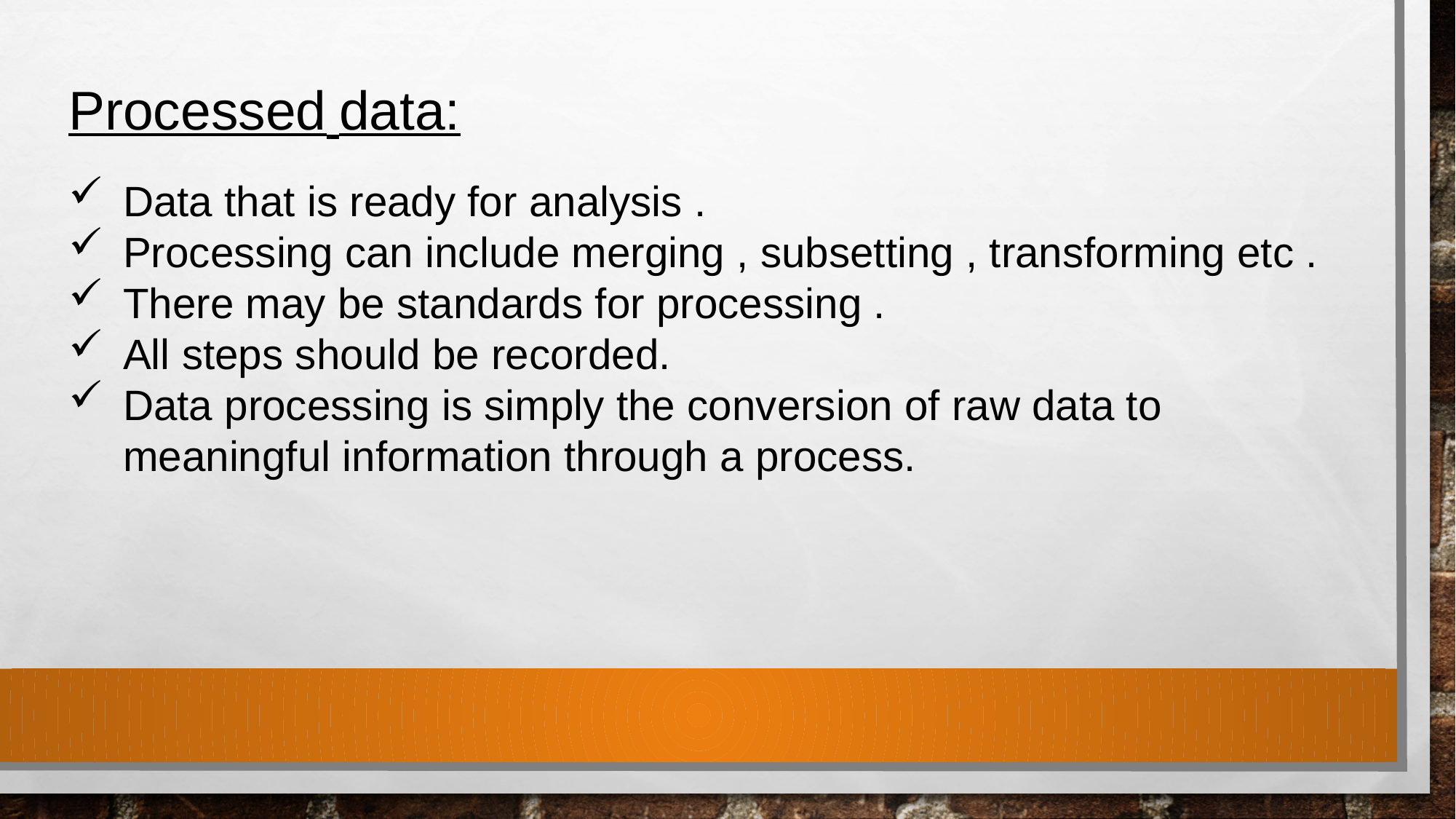

Processed data:

Data that is ready for analysis .
Processing can include merging , subsetting , transforming etc .
There may be standards for processing .
All steps should be recorded.
Data processing is simply the conversion of raw data to meaningful information through a process.